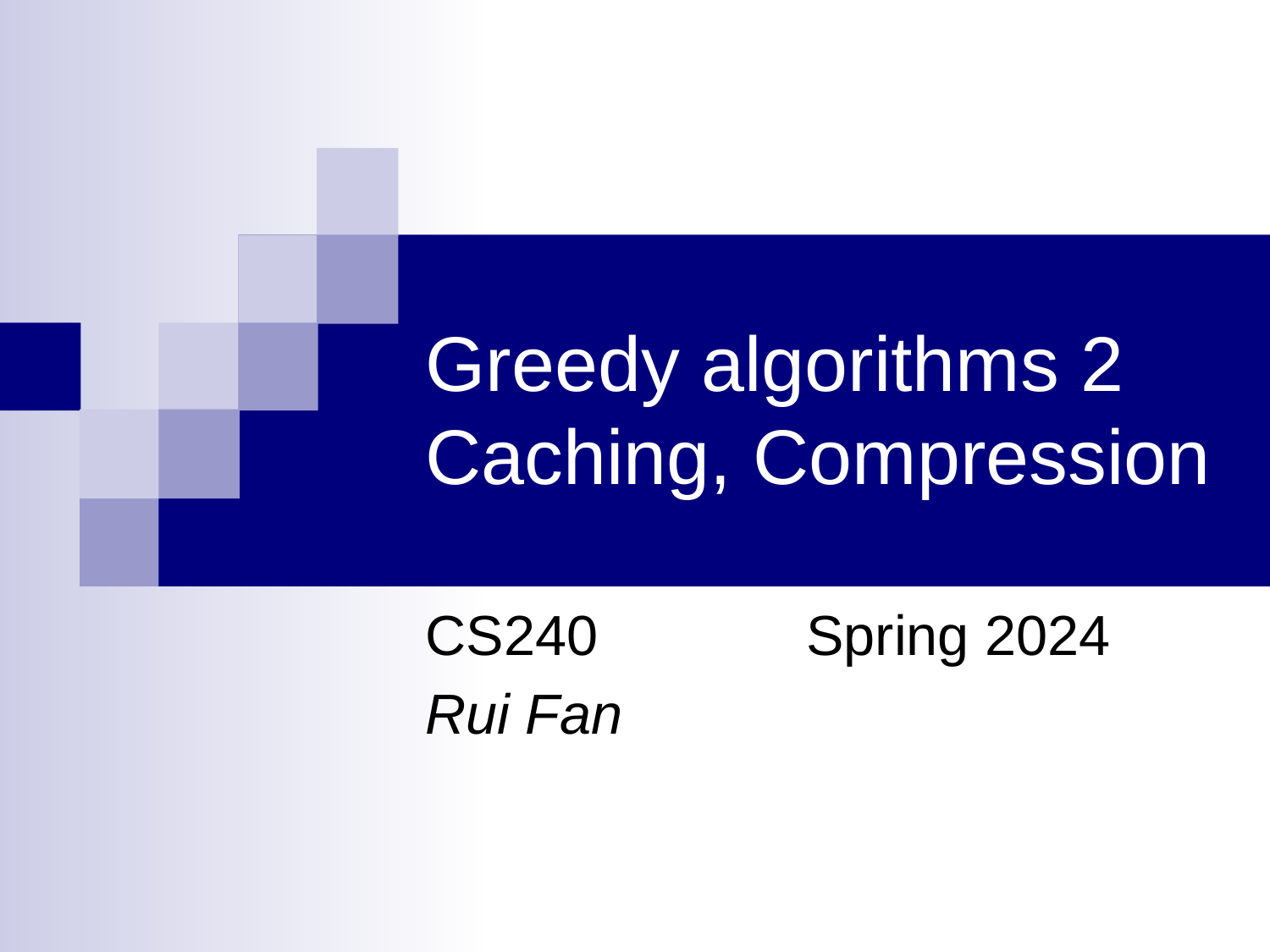

# Greedy algorithms 2 Caching, Compression
CS240		Spring 2024
Rui Fan